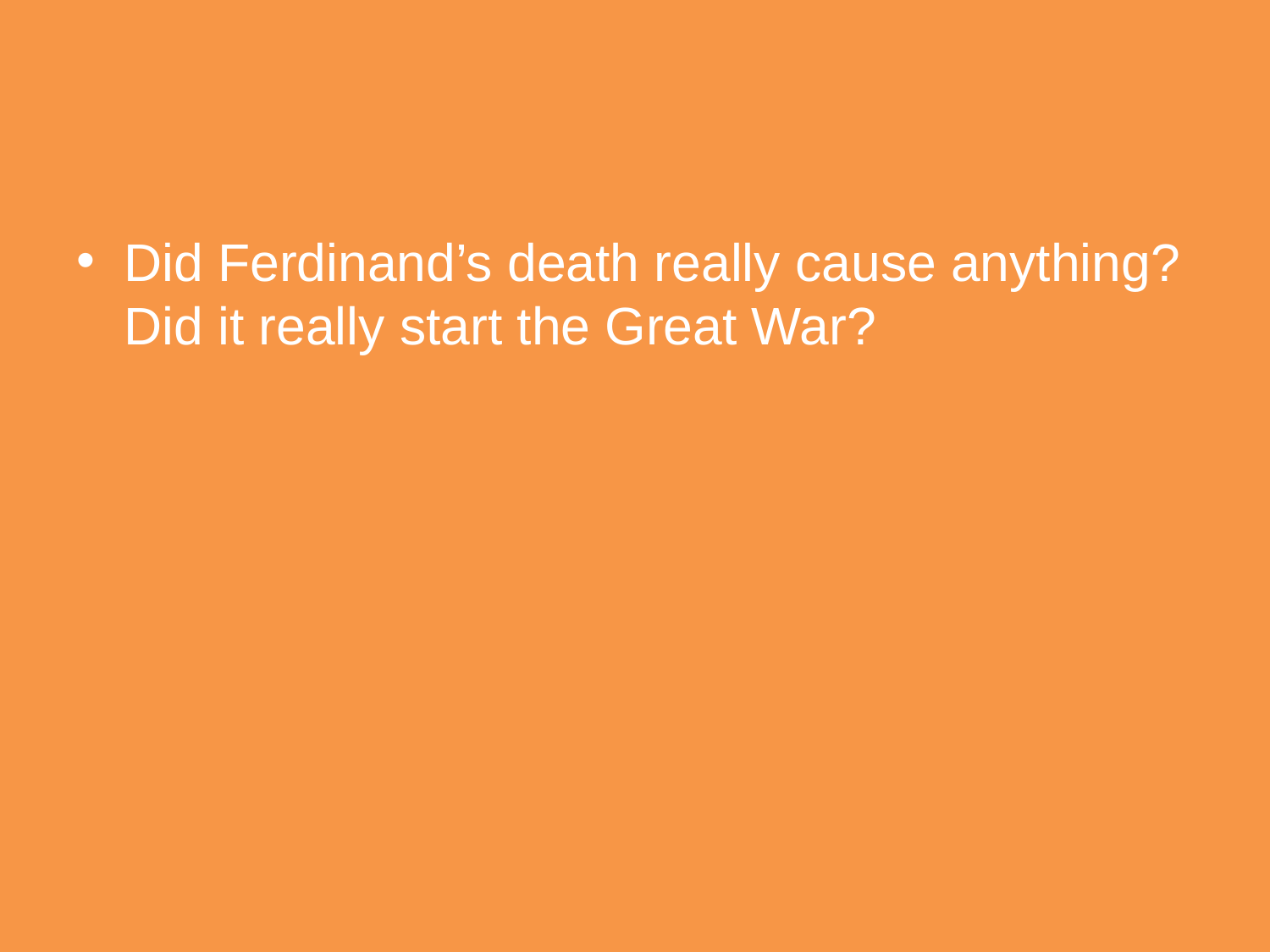

Did Ferdinand’s death really cause anything? Did it really start the Great War?